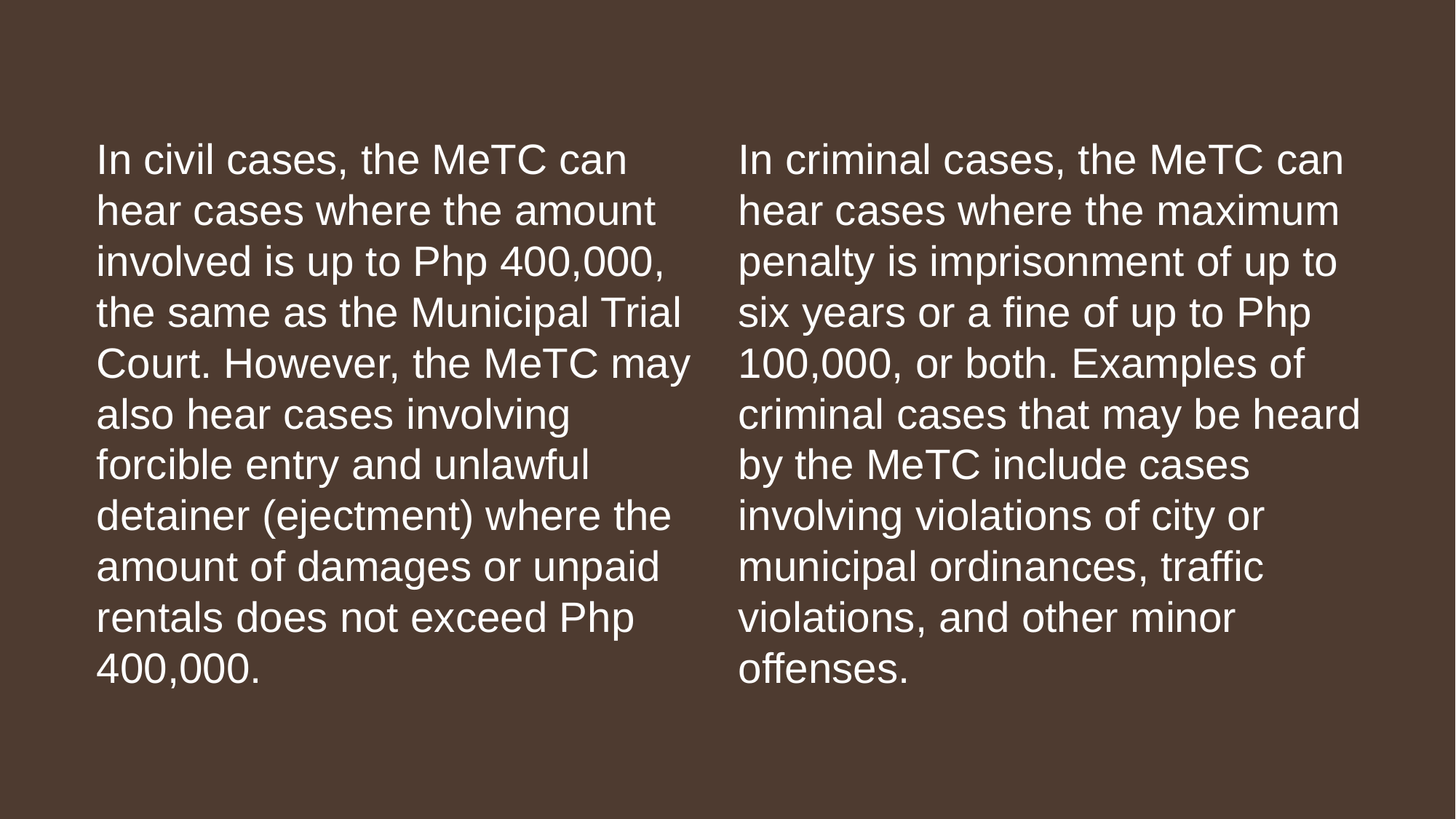

In civil cases, the MeTC can hear cases where the amount involved is up to Php 400,000, the same as the Municipal Trial Court. However, the MeTC may also hear cases involving forcible entry and unlawful detainer (ejectment) where the amount of damages or unpaid rentals does not exceed Php 400,000.
In criminal cases, the MeTC can hear cases where the maximum penalty is imprisonment of up to six years or a fine of up to Php 100,000, or both. Examples of criminal cases that may be heard by the MeTC include cases involving violations of city or municipal ordinances, traffic violations, and other minor offenses.